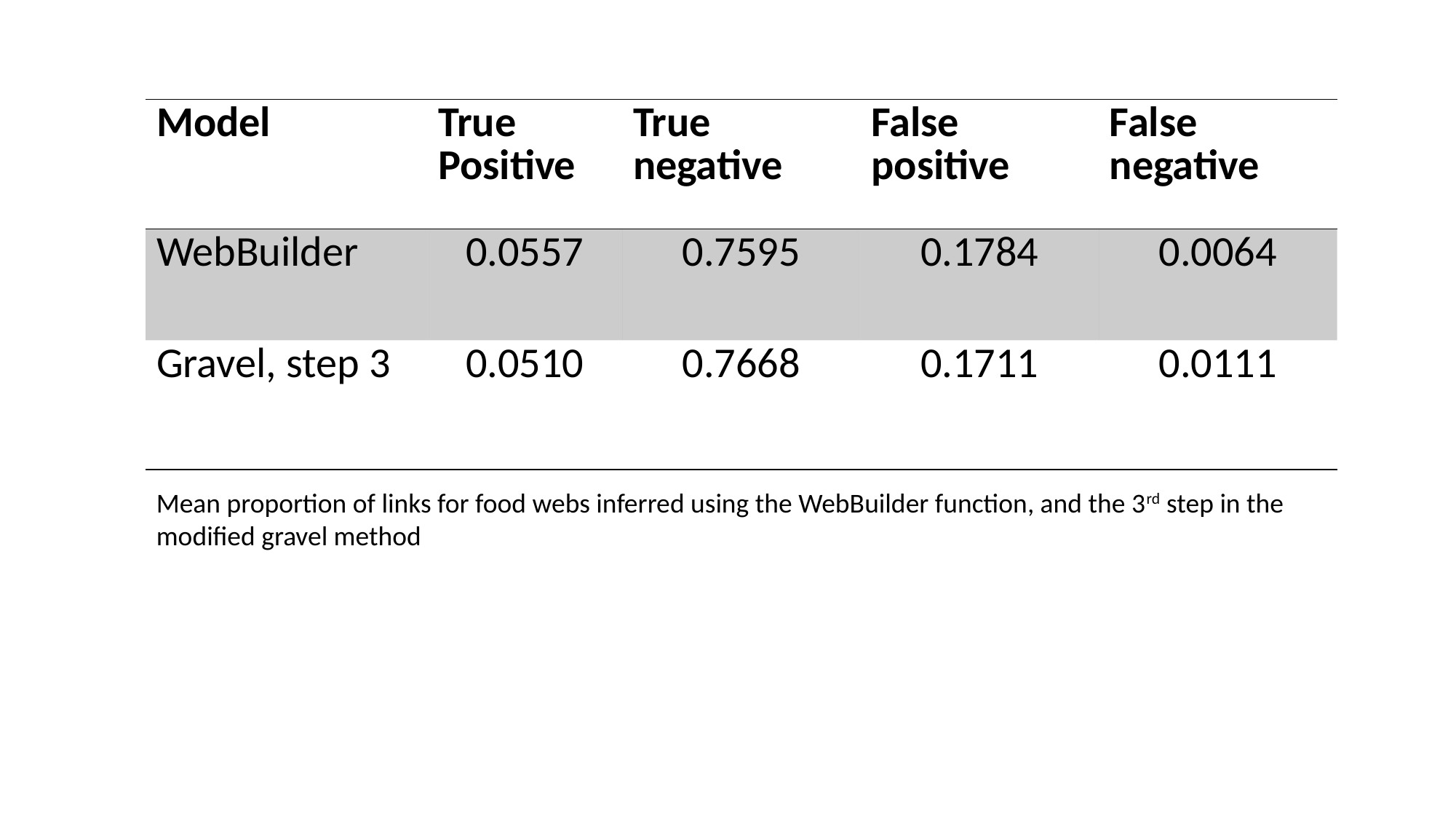

| Model | True Positive | True negative | False positive | False negative |
| --- | --- | --- | --- | --- |
| WebBuilder | 0.0557 | 0.7595 | 0.1784 | 0.0064 |
| Gravel, step 3 | 0.0510 | 0.7668 | 0.1711 | 0.0111 |
Mean proportion of links for food webs inferred using the WebBuilder function, and the 3rd step in the modified gravel method